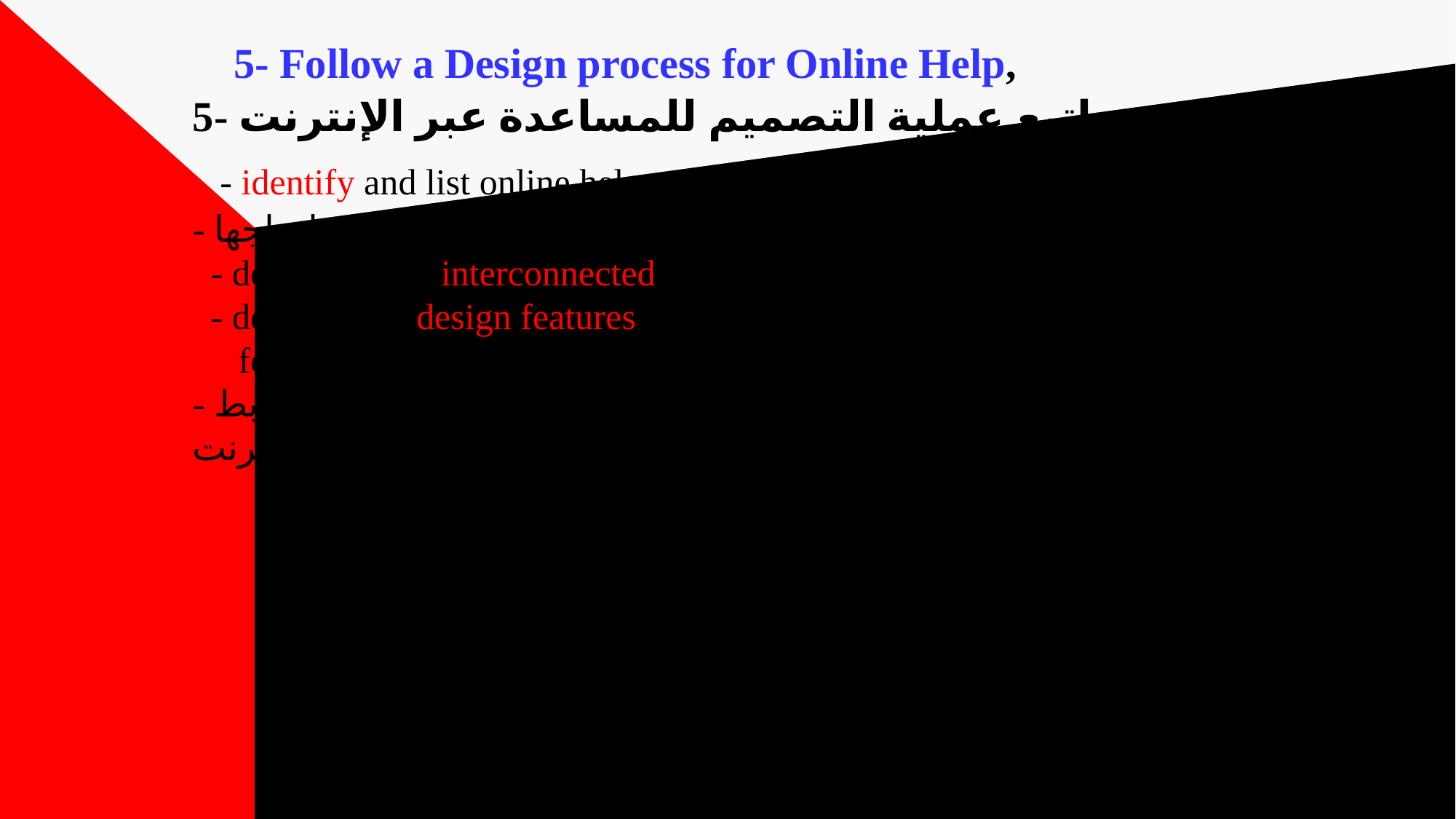

# 5- Follow a Design process for Online Help, 5- اتبع عملية التصميم للمساعدة عبر الإنترنت، - identify and list online help topics - حدد موضوعات المساعدة عبر الإنترنت وقم بإدراجها - determine the interconnected elements. - حدد العناصر المترابطة. - decide what design features to use, such buttons and links for the online. - حدد ميزات التصميم التي يجب استخدامها، مثل الأزرار والروابط للإنترنت.